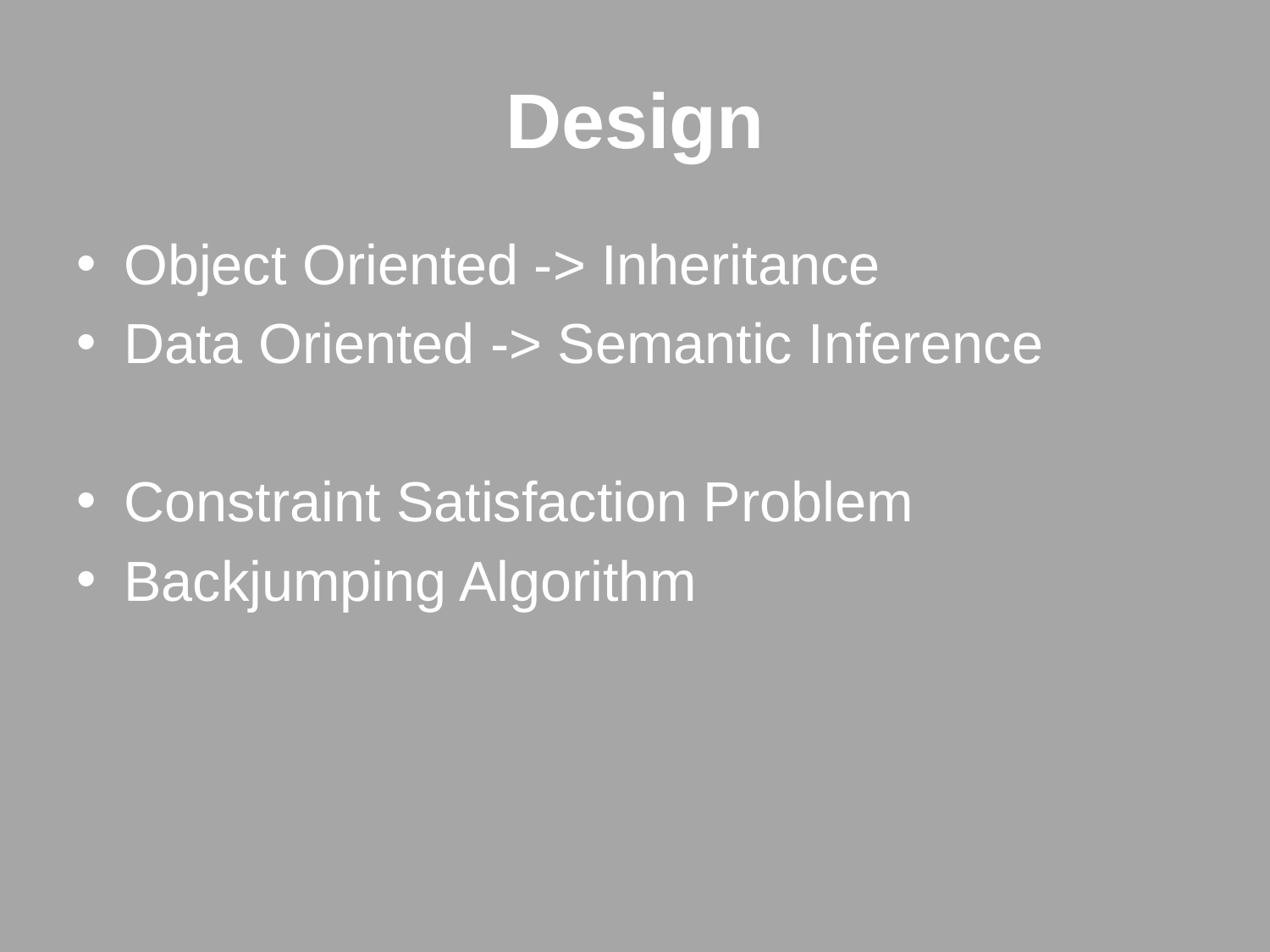

# Design
Object Oriented -> Inheritance
Data Oriented -> Semantic Inference

Constraint Satisfaction Problem
Backjumping Algorithm